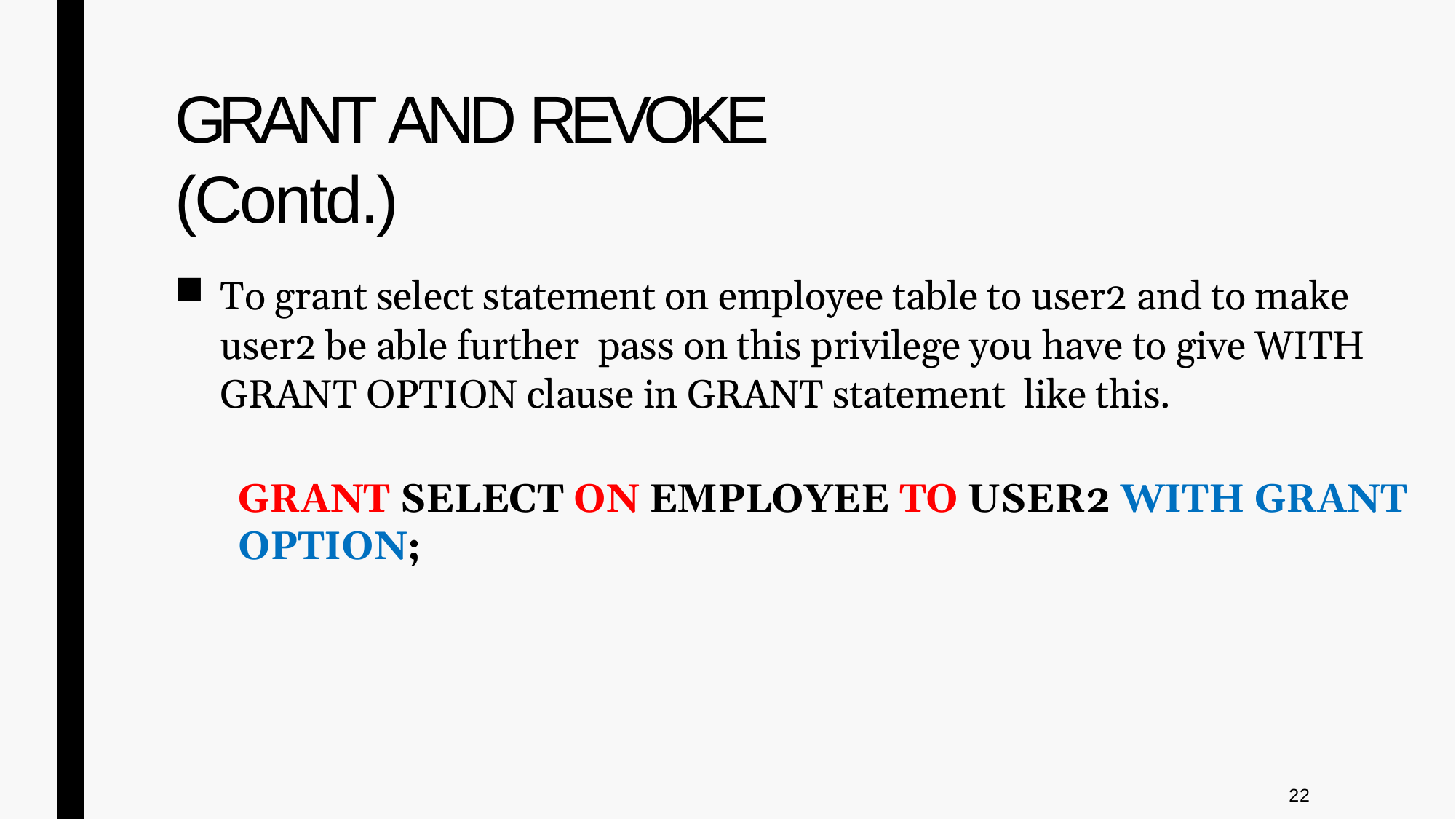

# GRANT AND REVOKE (Contd.)

To grant select statement on employee table to user2 and to make user2 be able further  pass on this privilege you have to give WITH GRANT OPTION clause in GRANT statement  like this.

GRANT SELECT ON EMPLOYEE TO USER2 WITH GRANT OPTION;
22